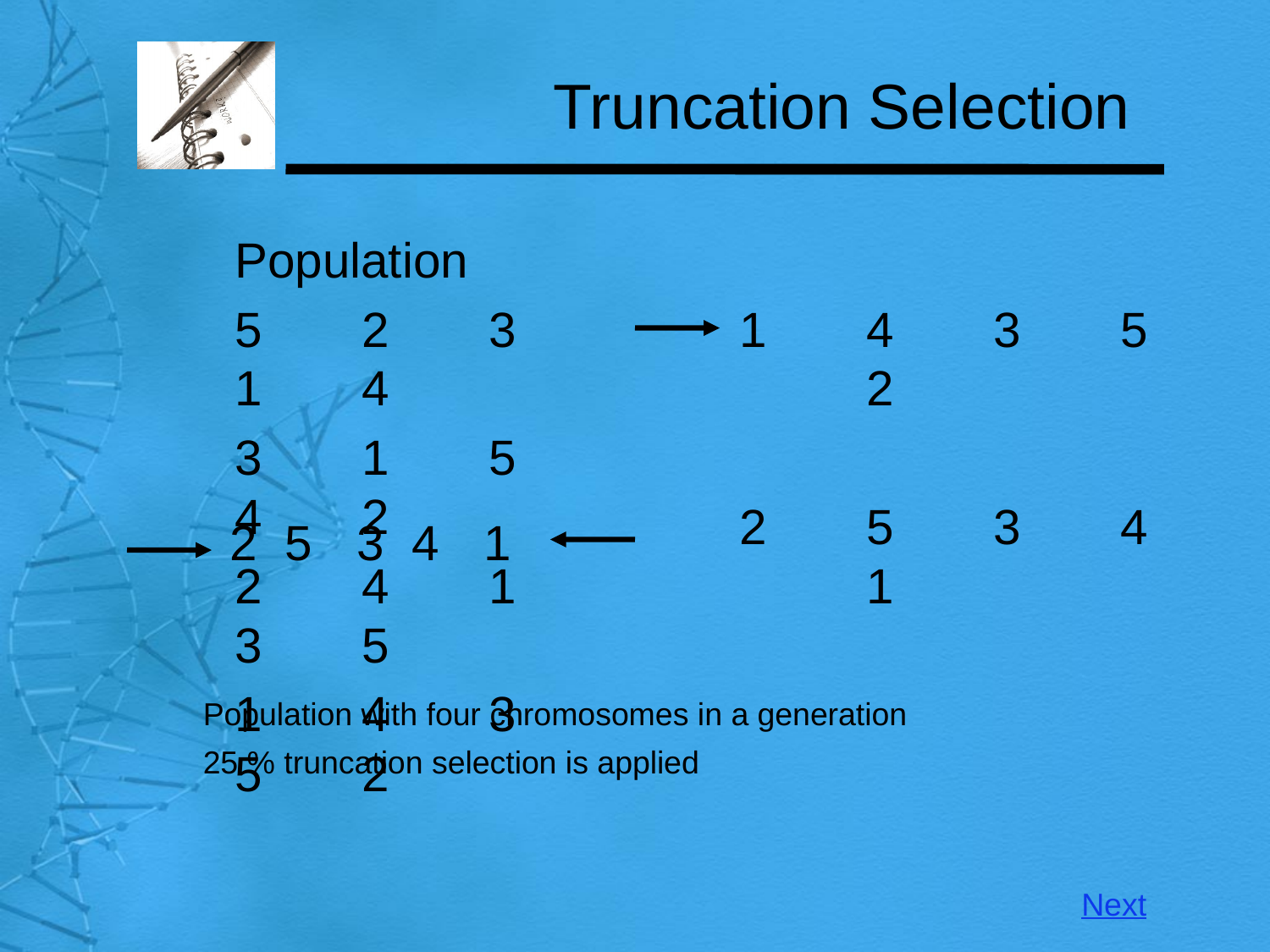

# Truncation Selection

	Population
	5	2	3	1 	4
	3  	1  	5  	4  	2
	2  	4  	1  	3  	5
	1  	4  	3  	5  	2

1 	4	3	5	2

2 	5 	3 	4 	1

2  5	3  4	1

Population with four chromosomes in a generation
25 % truncation selection is applied
Next